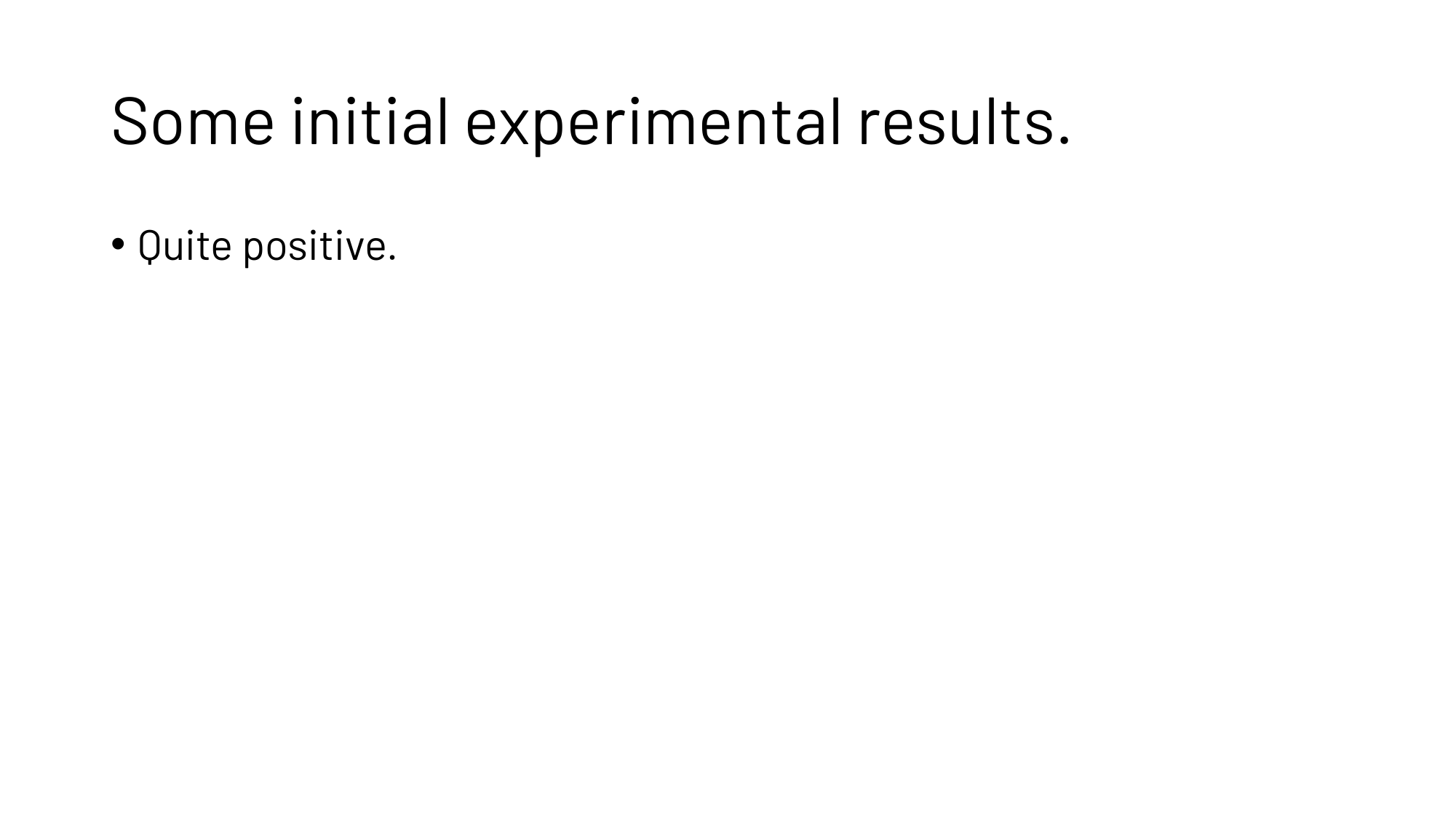

# Some initial experimental results.
Quite positive.